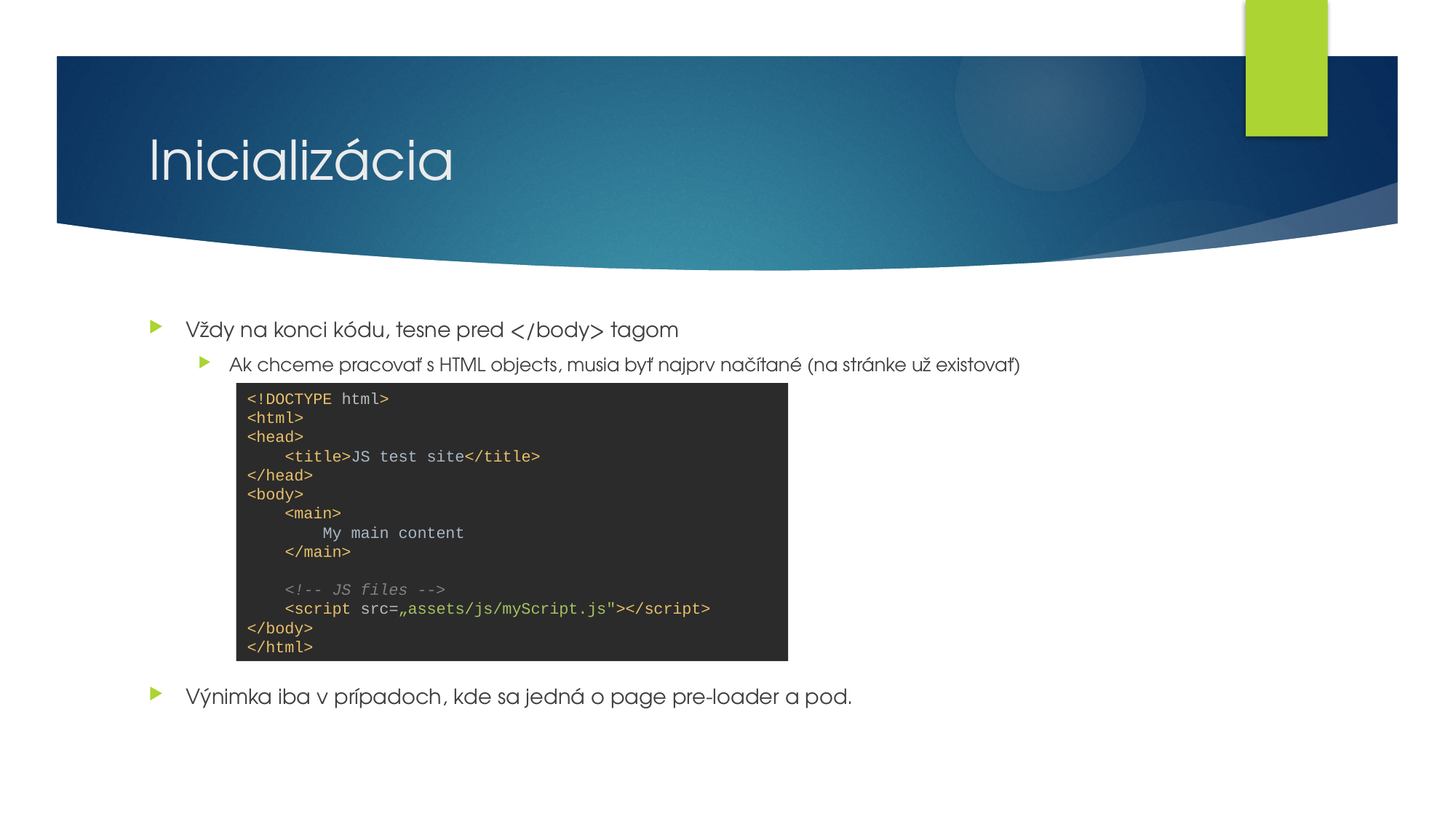

# Inicializácia
Vždy na konci kódu, tesne pred </body> tagom
Ak chceme pracovať s HTML objects, musia byť najprv načítané (na stránke už existovať)

Výnimka iba v prípadoch, kde sa jedná o page pre-loader a pod.

<!DOCTYPE html>
<html>
<head>
    <title>JS test site</title>
</head>
<body>
    <main>
        My main content
    </main>
    <!-- JS files -->
    <script src=„assets/js/myScript.js"></script>
</body>
</html>